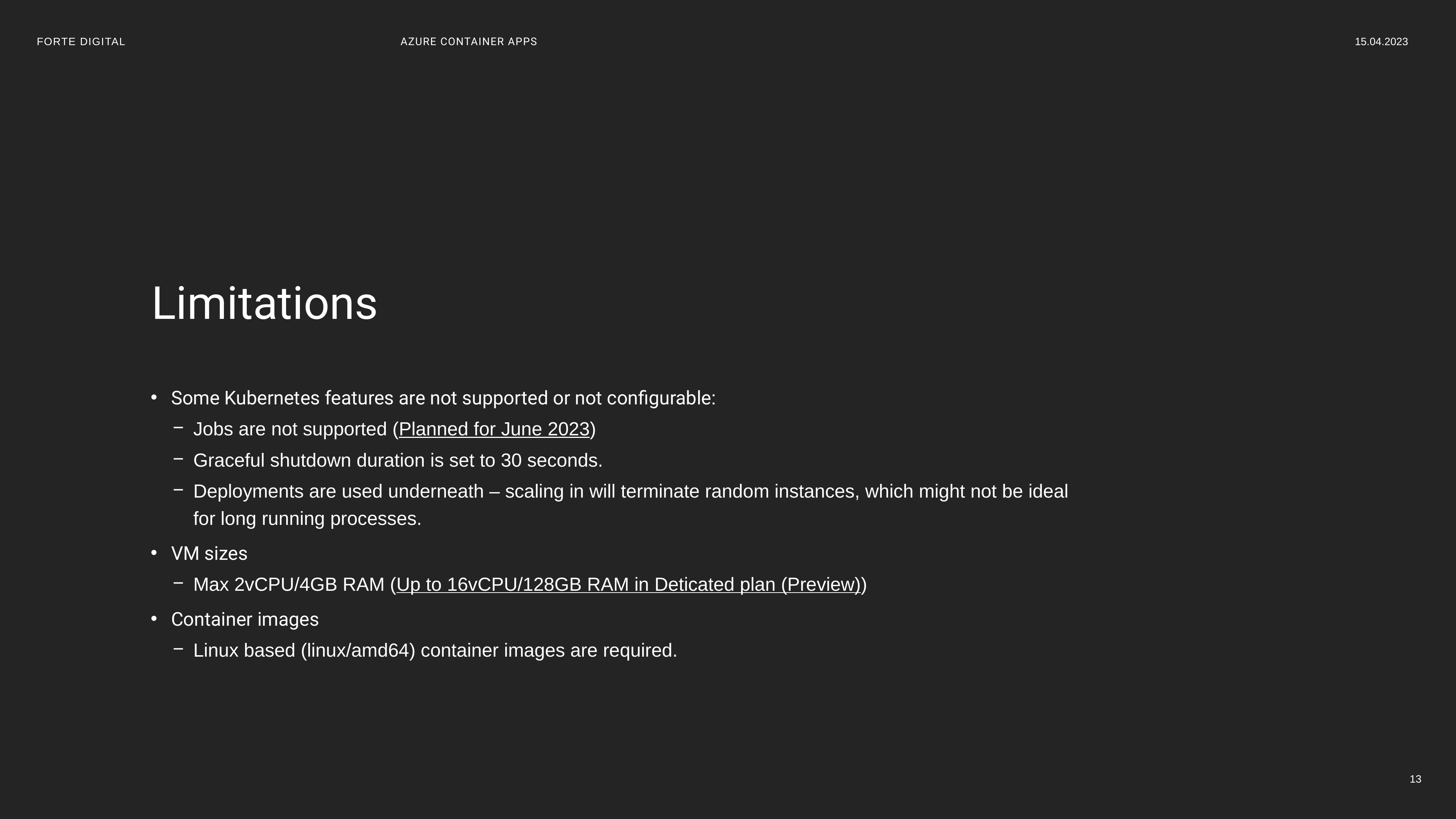

Azure container apps

15.04.2023
# Limitations
Some Kubernetes features are not supported or not configurable:
Jobs are not supported (Planned for June 2023)
Graceful shutdown duration is set to 30 seconds.
Deployments are used underneath – scaling in will terminate random instances, which might not be ideal for long running processes.
VM sizes
Max 2vCPU/4GB RAM (Up to 16vCPU/128GB RAM in Deticated plan (Preview))
Container images
Linux based (linux/amd64) container images are required.

13